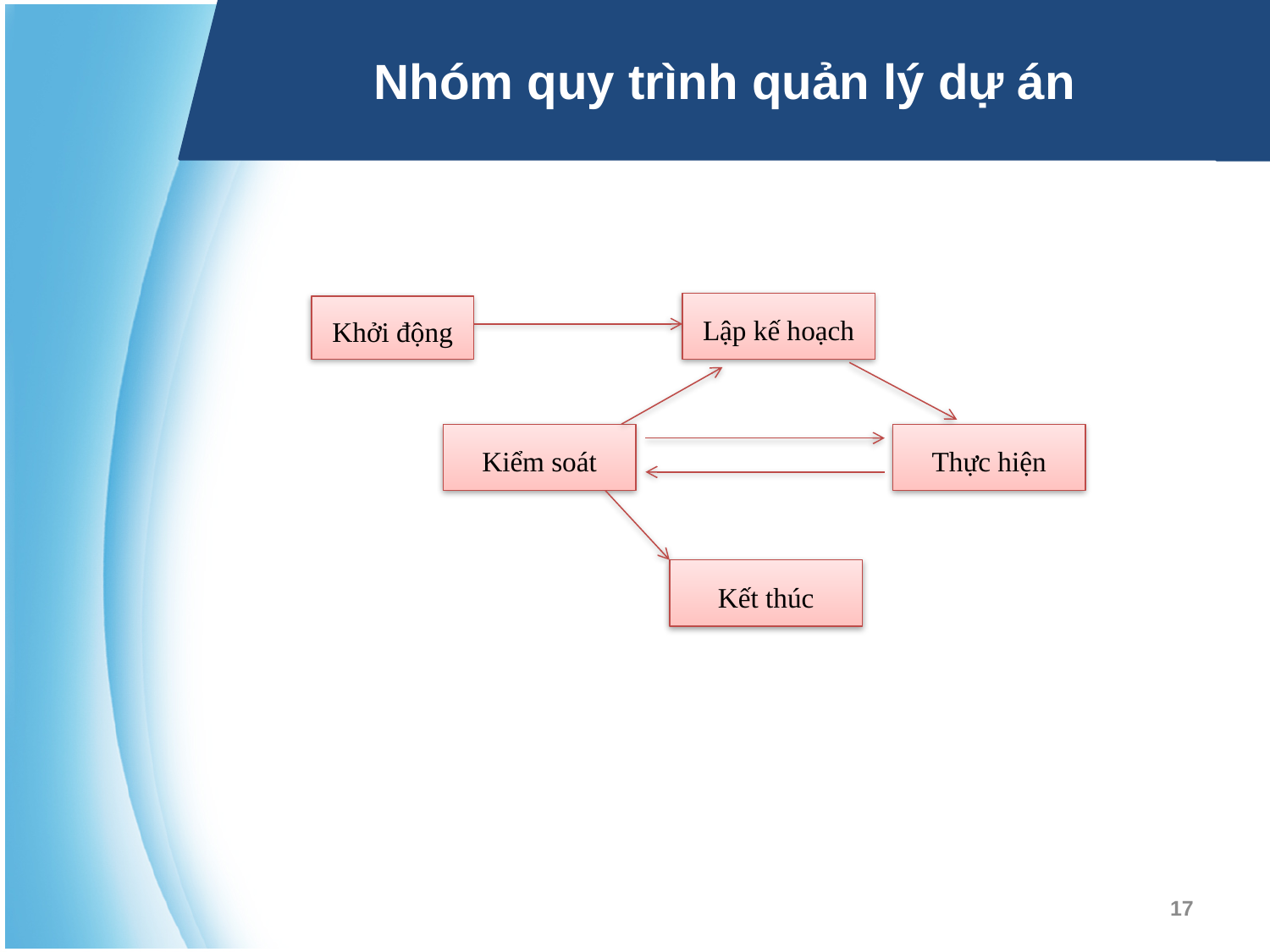

Nhóm quy trình quản lý dự án

Lập kế hoạch
Khởi động
Kiểm soát
Thực hiện
Kết thúc
17